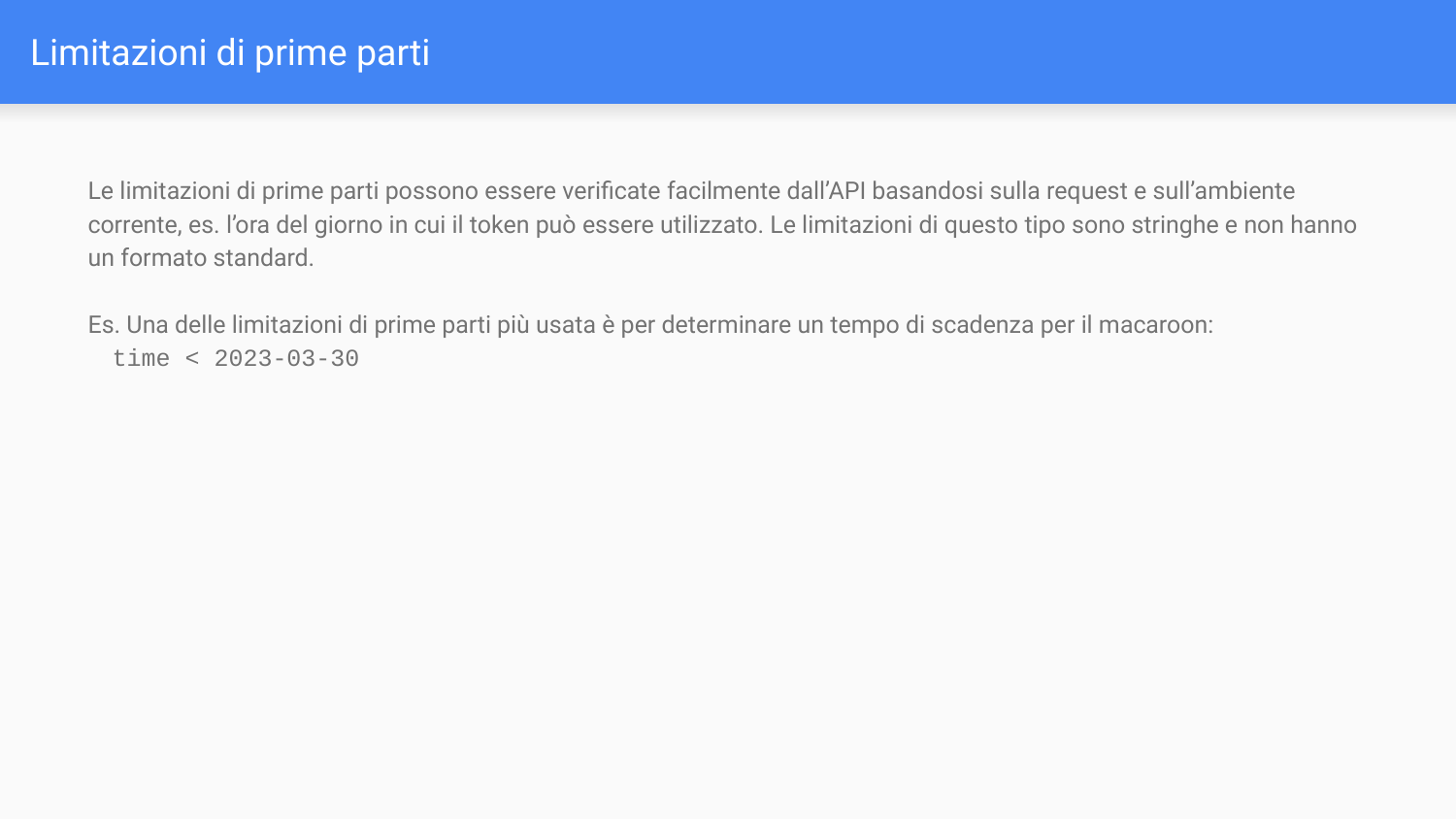

# Limitazioni di prime parti
Le limitazioni di prime parti possono essere verificate facilmente dall’API basandosi sulla request e sull’ambiente corrente, es. l’ora del giorno in cui il token può essere utilizzato. Le limitazioni di questo tipo sono stringhe e non hanno un formato standard.

Es. Una delle limitazioni di prime parti più usata è per determinare un tempo di scadenza per il macaroon:
    time < 2023-03-30